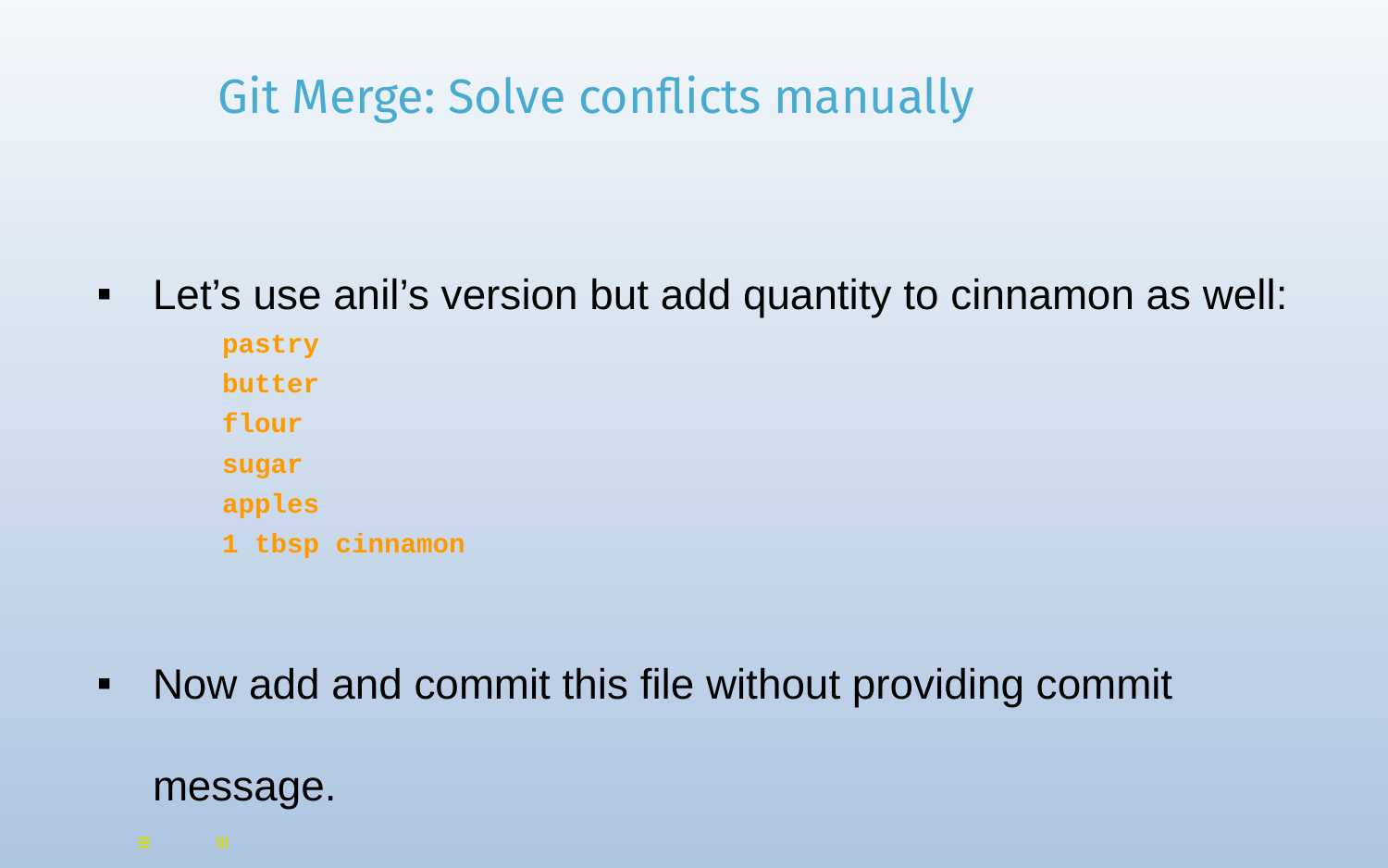

# Git Merge: Solve conflicts manually
Let’s use anil’s version but add quantity to cinnamon as well:
pastry
butter
flour
sugar
apples
1 tbsp cinnamon

Now add and commit this file without providing commit message.